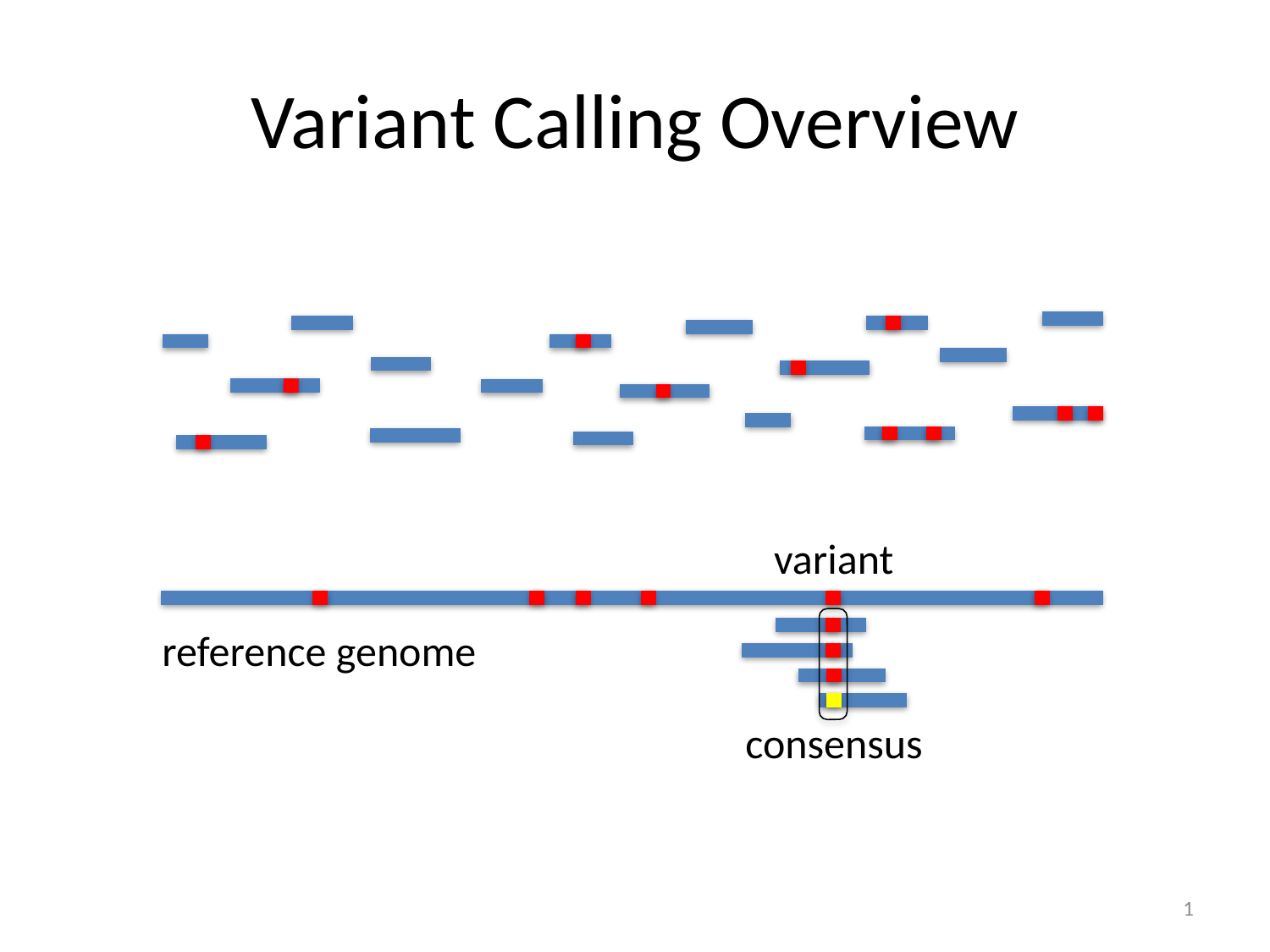

# Variant Calling Overview
variant

consensus
reference genome
1